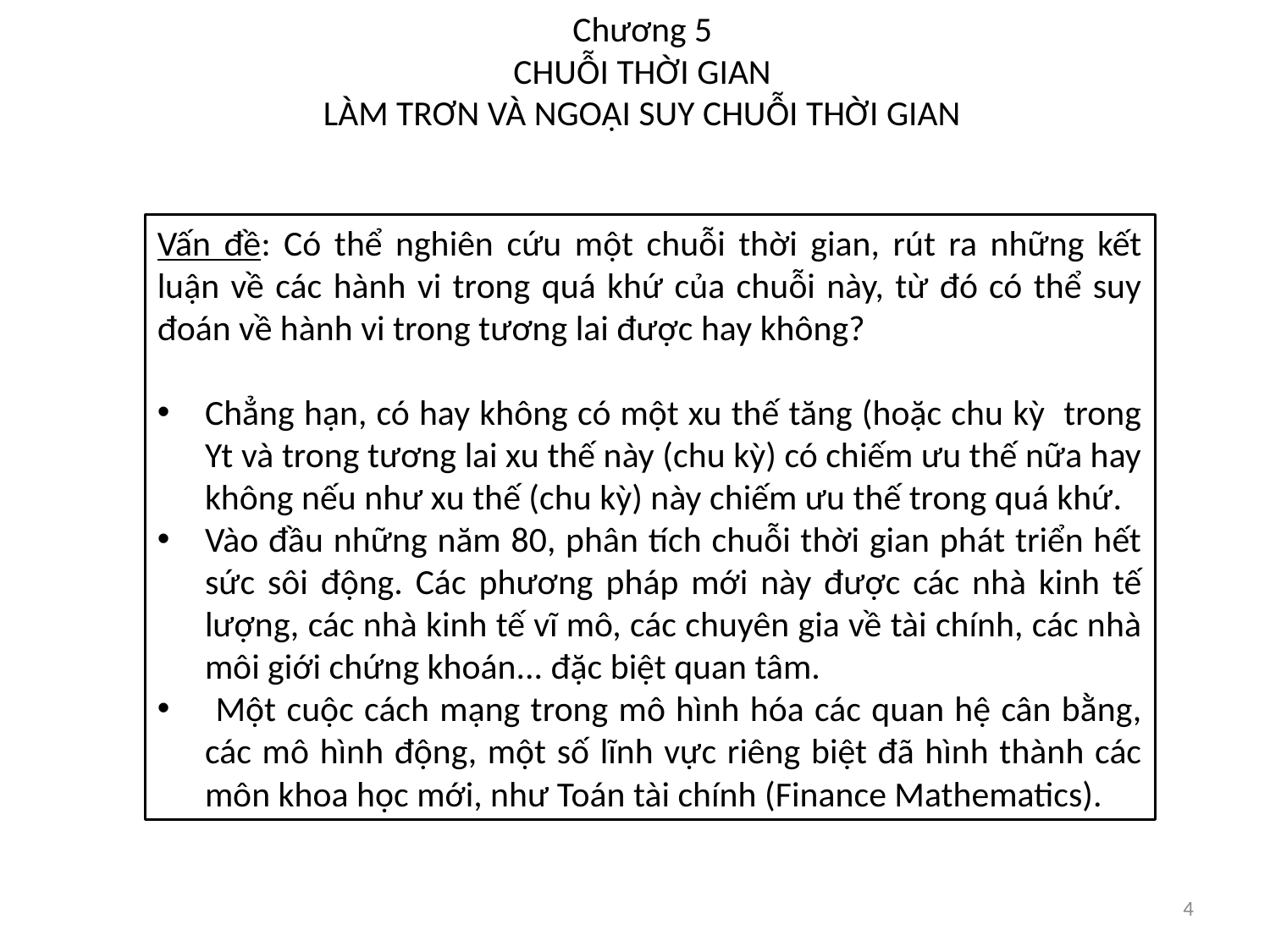

# Chương 5 CHUỖI THỜI GIAN LÀM TRƠN VÀ NGOẠI SUY CHUỖI THỜI GIAN
Vấn đề: Có thể nghiên cứu một chuỗi thời gian, rút ra những kết luận về các hành vi trong quá khứ của chuỗi này, từ đó có thể suy đoán về hành vi trong tương lai được hay không?

Chẳng hạn, có hay không có một xu thế tăng (hoặc chu kỳ  trong Yt và trong tương lai xu thế này (chu kỳ) có chiếm ưu thế nữa hay không nếu như xu thế (chu kỳ) này chiếm ưu thế trong quá khứ.
Vào đầu những năm 80, phân tích chuỗi thời gian phát triển hết sức sôi động. Các phương pháp mới này được các nhà kinh tế lượng, các nhà kinh tế vĩ mô, các chuyên gia về tài chính, các nhà môi giới chứng khoán... đặc biệt quan tâm.
 Một cuộc cách mạng trong mô hình hóa các quan hệ cân bằng, các mô hình động, một số lĩnh vực riêng biệt đã hình thành các môn khoa học mới, như Toán tài chính (Finance Mathematics).
4